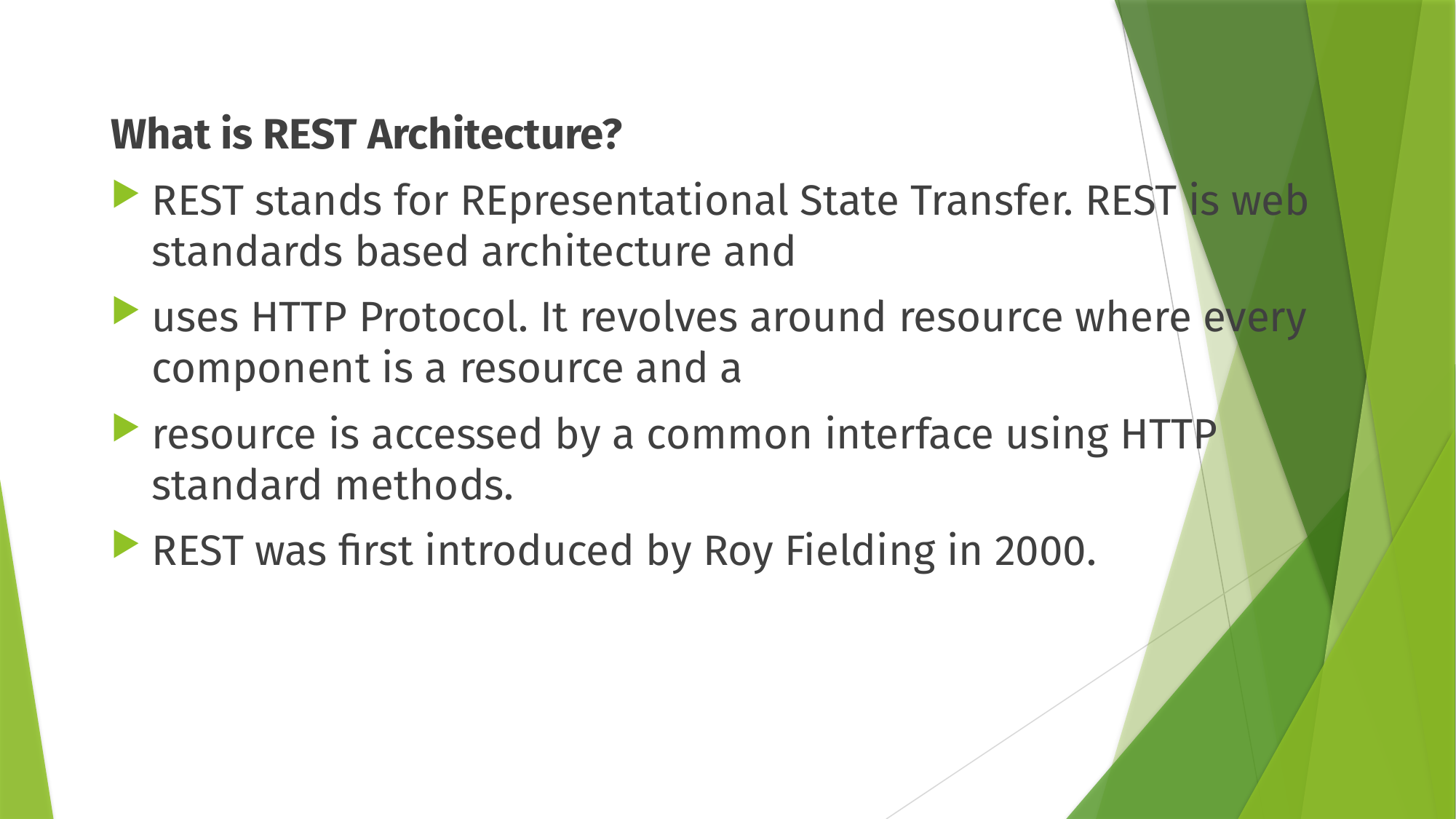

What is REST Architecture?
REST stands for REpresentational State Transfer. REST is web standards based architecture and
uses HTTP Protocol. It revolves around resource where every component is a resource and a
resource is accessed by a common interface using HTTP standard methods.
REST was first introduced by Roy Fielding in 2000.